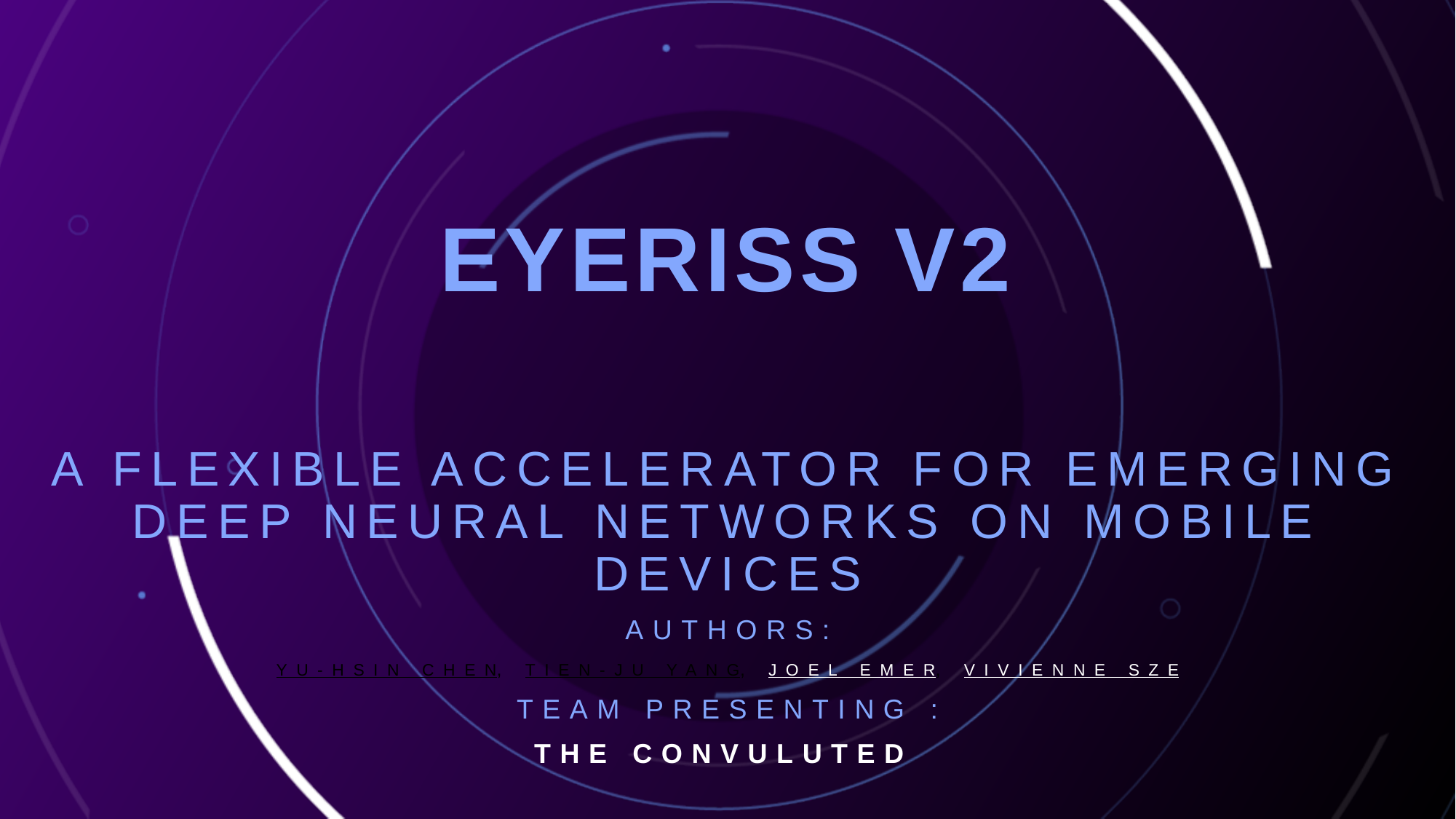

# Eyeriss v2
A Flexible Accelerator for Emerging Deep Neural Networks on Mobile Devices
AuthorS:
Yu-Hsin Chen, Tien-Ju Yang, Joel Emer, Vivienne Sze
TeaM Presenting :
The Convuluted